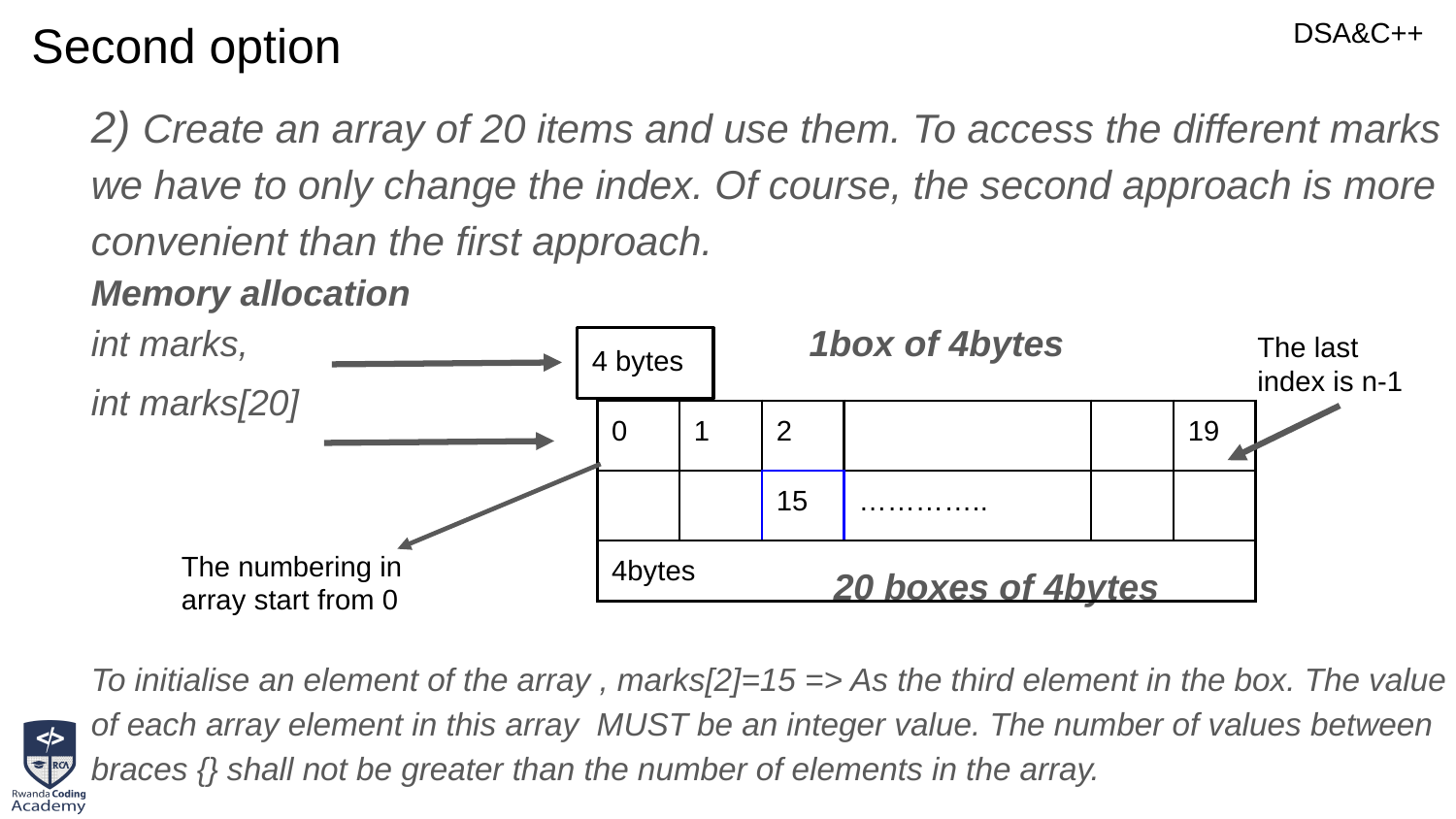

# Second option
2) Create an array of 20 items and use them. To access the different marks we have to only change the index. Of course, the second approach is more convenient than the first approach.
Memory allocation
int marks,                                                       1box of 4bytes
int marks[20]

                                                            20 boxes of 4bytes

To initialise an element of the array , marks[2]=15 => As the third element in the box. The value of each array element in this array  MUST be an integer value. The number of values between braces {} shall not be greater than the number of elements in the array.

The last index is n-1
4 bytes
| 0 | 1 | 2 |  |  |  |  | 19 |
| --- | --- | --- | --- | --- | --- | --- | --- |
|  |  | 15 | ………….. |  |  |  |  |
| 4bytes |  |  |  |  |  |  |  |
The numbering in array start from 0